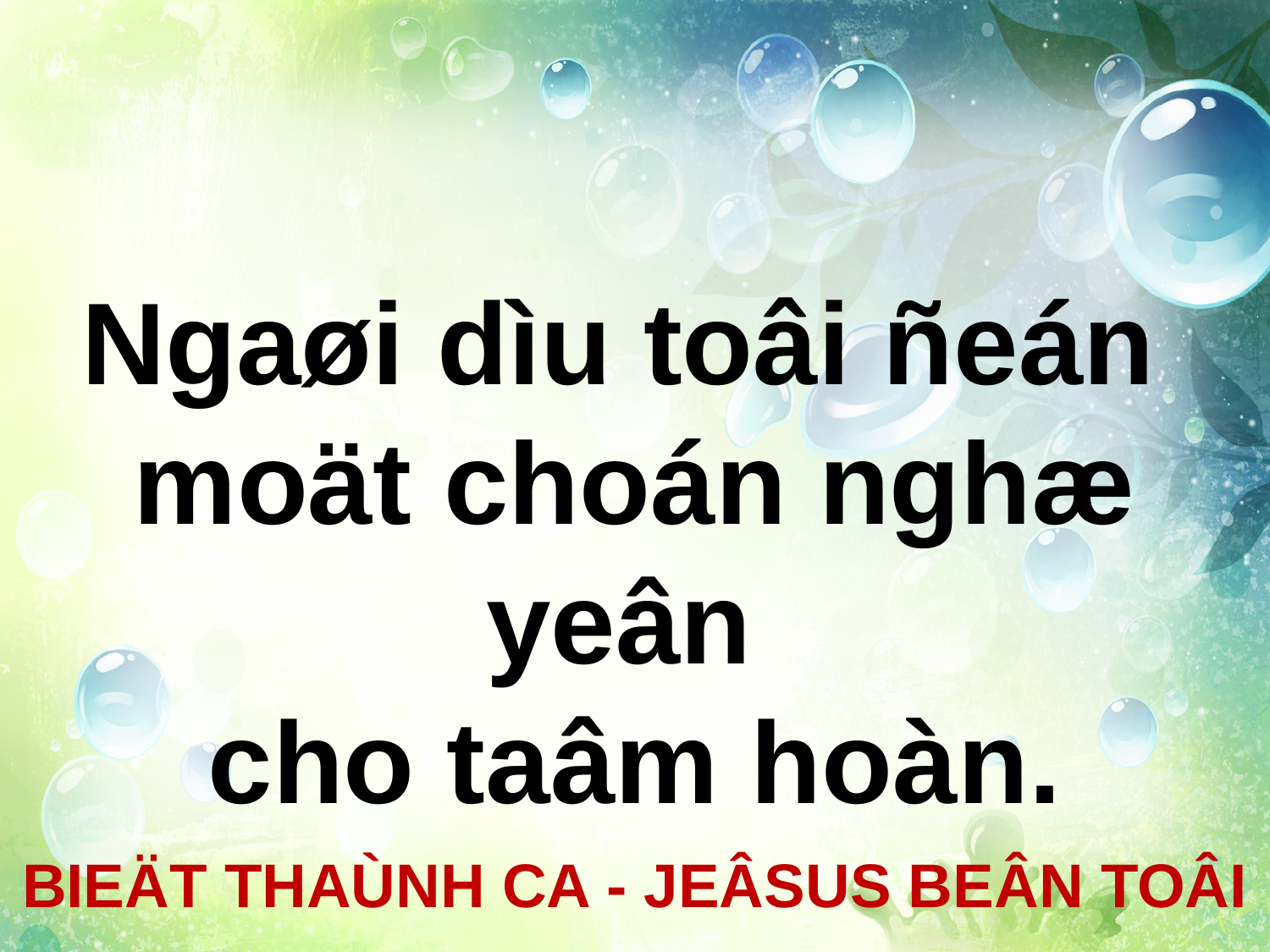

Ngaøi dìu toâi ñeán
moät choán nghæ yeân
cho taâm hoàn.
BIEÄT THAÙNH CA - JEÂSUS BEÂN TOÂI